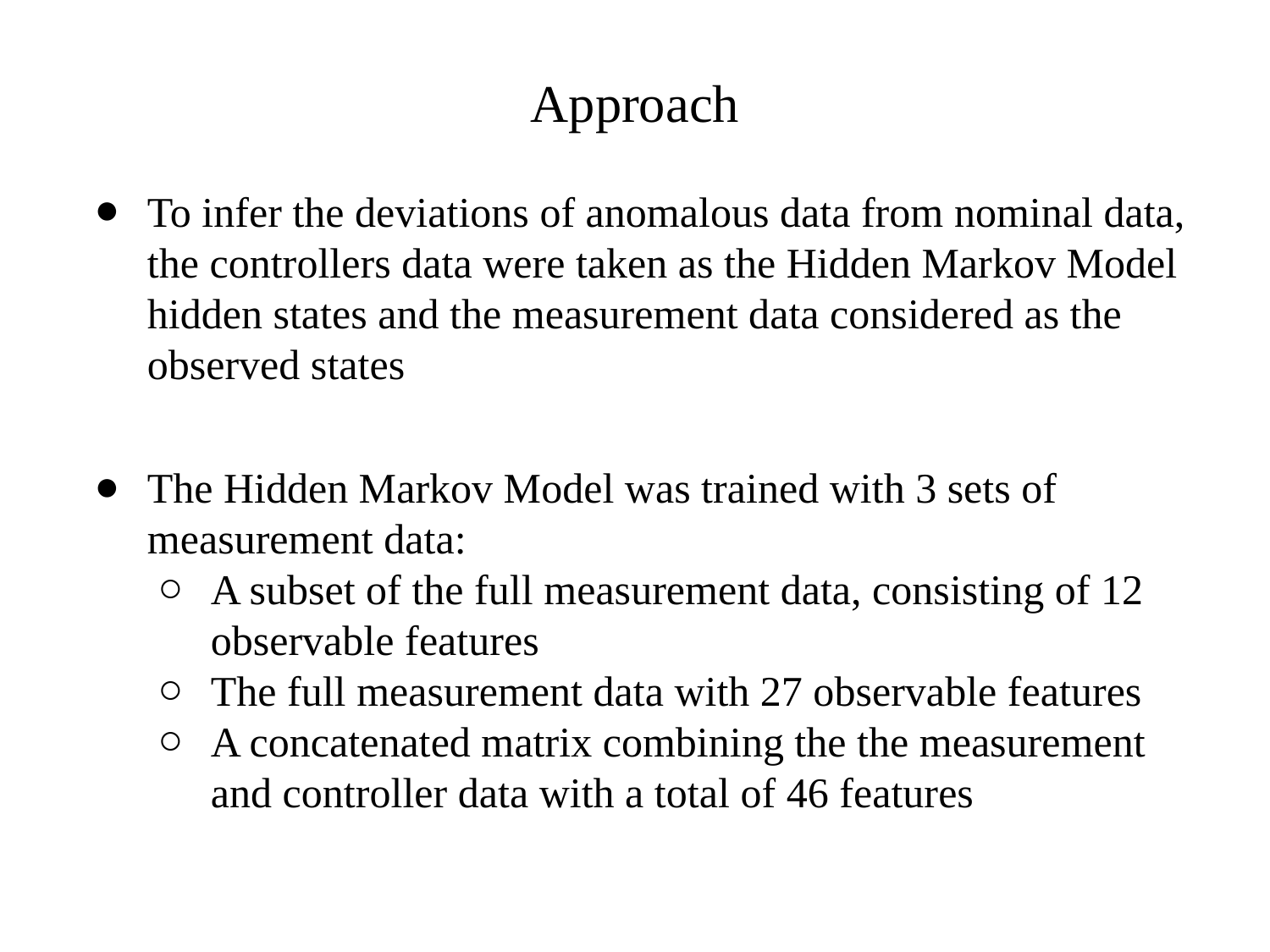

# Approach
To infer the deviations of anomalous data from nominal data, the controllers data were taken as the Hidden Markov Model hidden states and the measurement data considered as the observed states

The Hidden Markov Model was trained with 3 sets of measurement data:
A subset of the full measurement data, consisting of 12 observable features
The full measurement data with 27 observable features
A concatenated matrix combining the the measurement and controller data with a total of 46 features